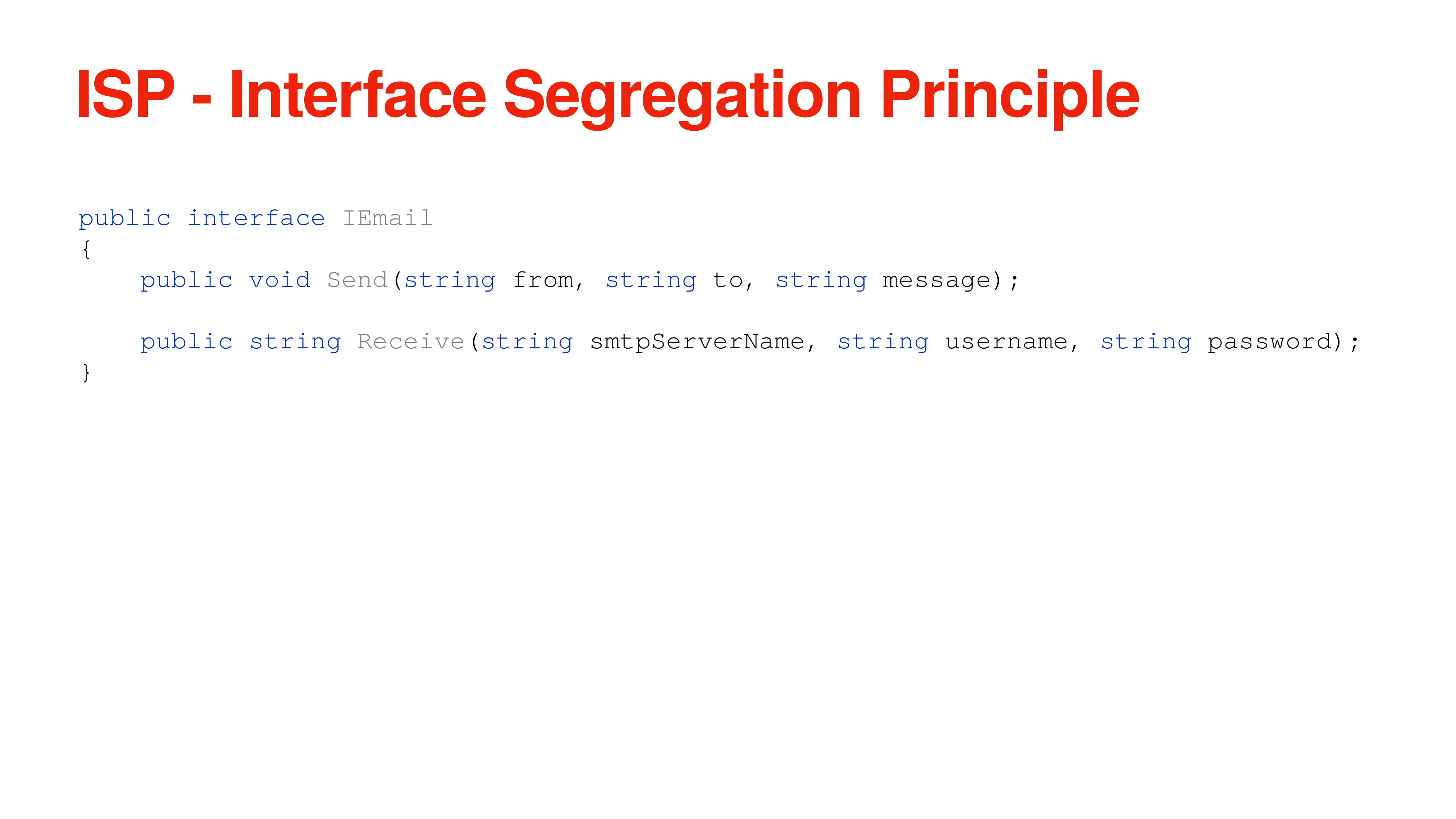

# ISP - Interface Segregation Principle
public interface IEmail
{
    public void Send(string from, string to, string message);

    public string Receive(string smtpServerName, string username, string password);
}